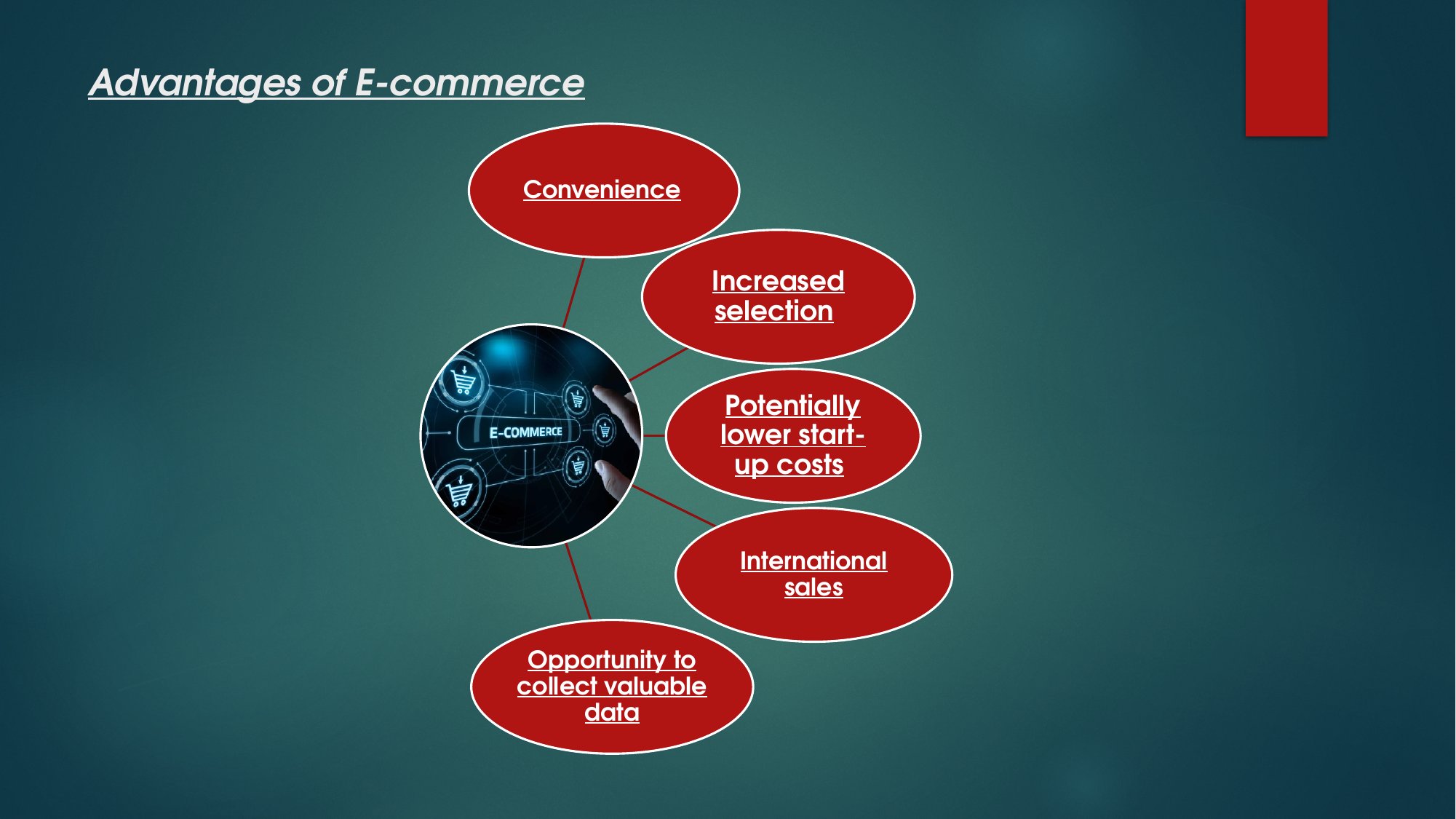

# Advantages of E-commerce
Convenience
Increased selection
Potentially lower start-up costs
International sales
Opportunity to collect valuable data